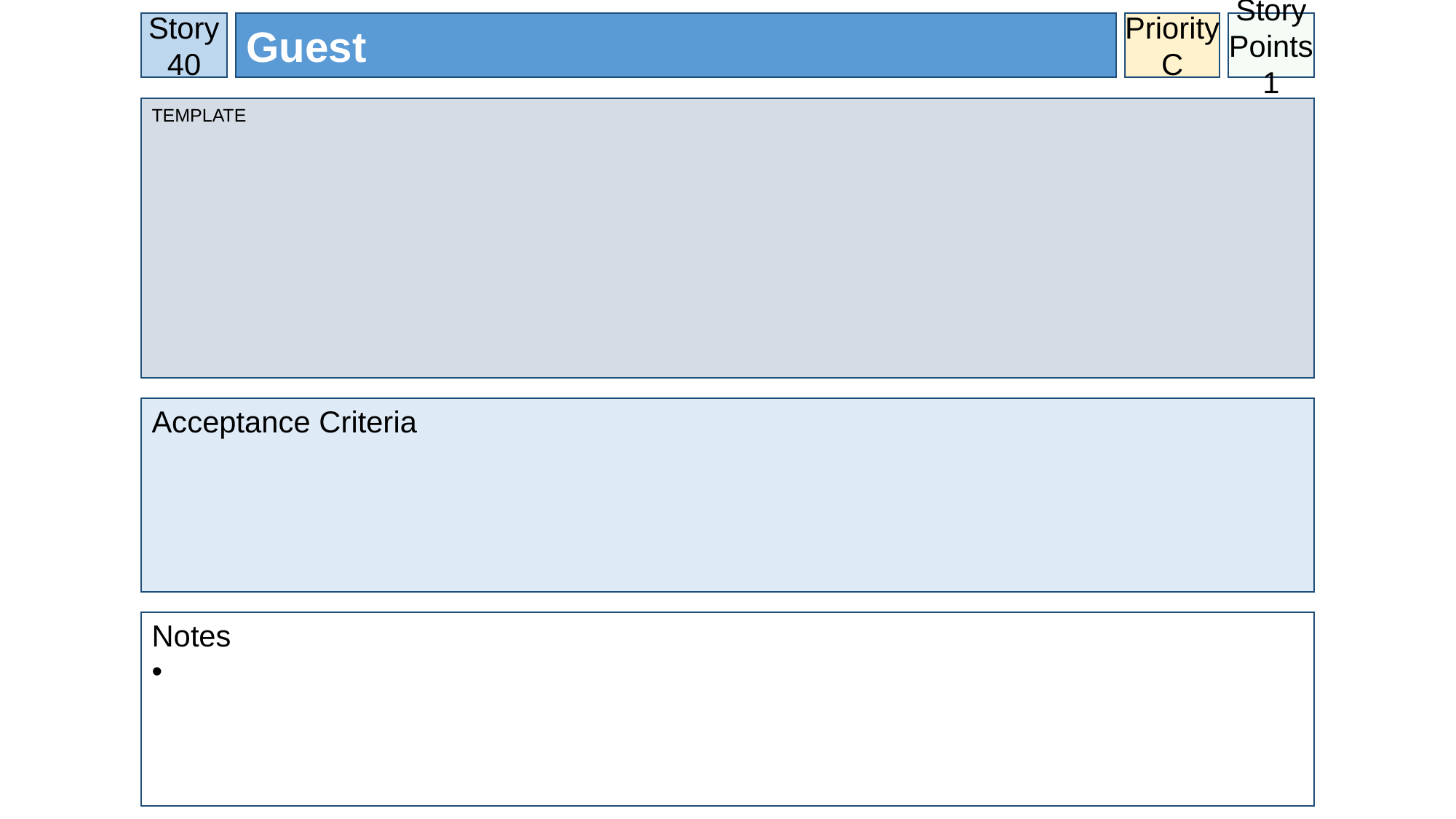

Story 40
Guest
Priority
C
Story Points
1
TEMPLATE
Acceptance Criteria
Notes